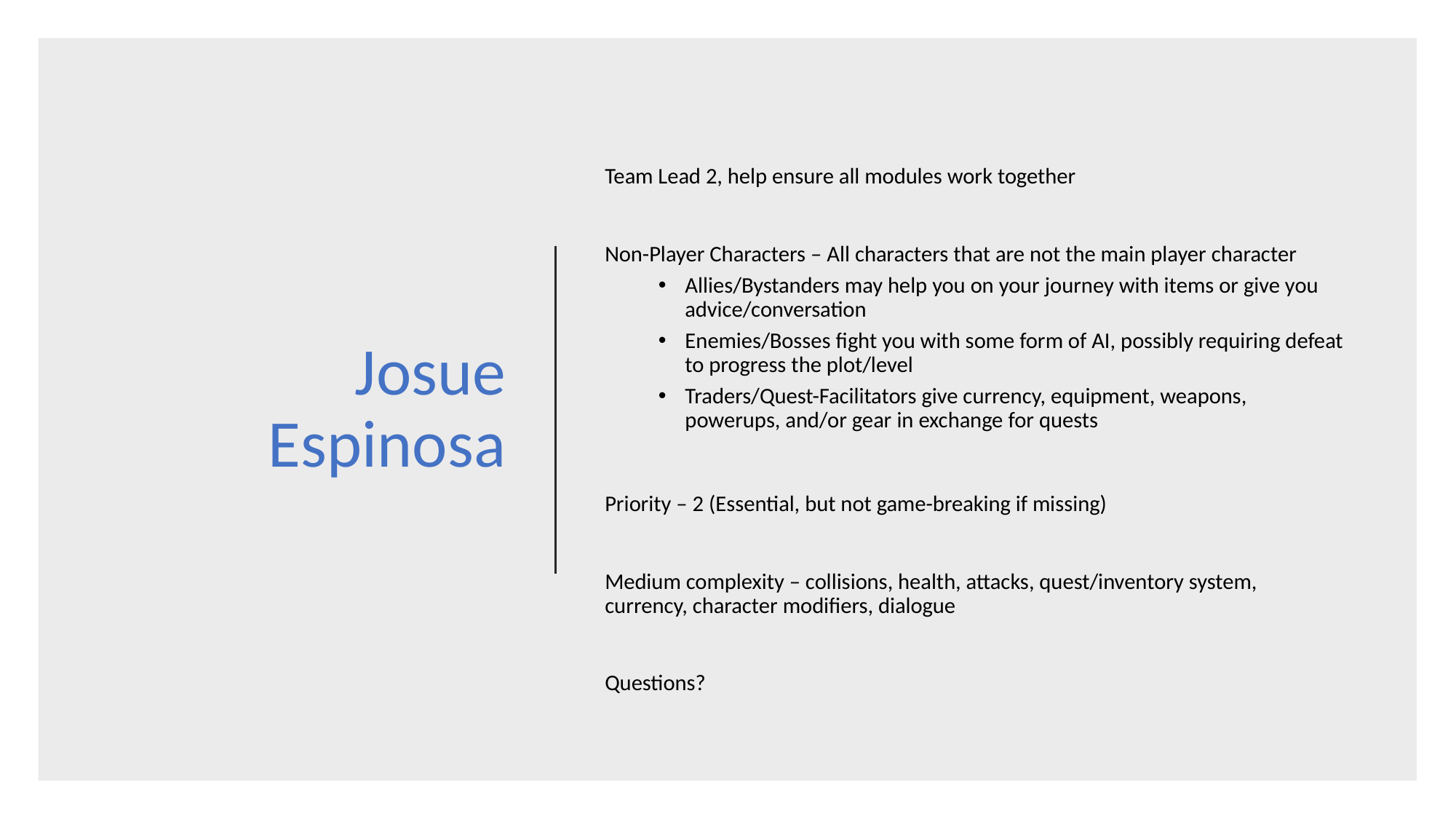

# Josue Espinosa

Team Lead 2, help ensure all modules work together

Non-Player Characters – All characters that are not the main player character
Allies/Bystanders may help you on your journey with items or give you advice/conversation
Enemies/Bosses fight you with some form of AI, possibly requiring defeat to progress the plot/level
Traders/Quest-Facilitators give currency, equipment, weapons, powerups, and/or gear in exchange for quests

Priority – 2 (Essential, but not game-breaking if missing)

Medium complexity – collisions, health, attacks, quest/inventory system, currency, character modifiers, dialogue

Questions?